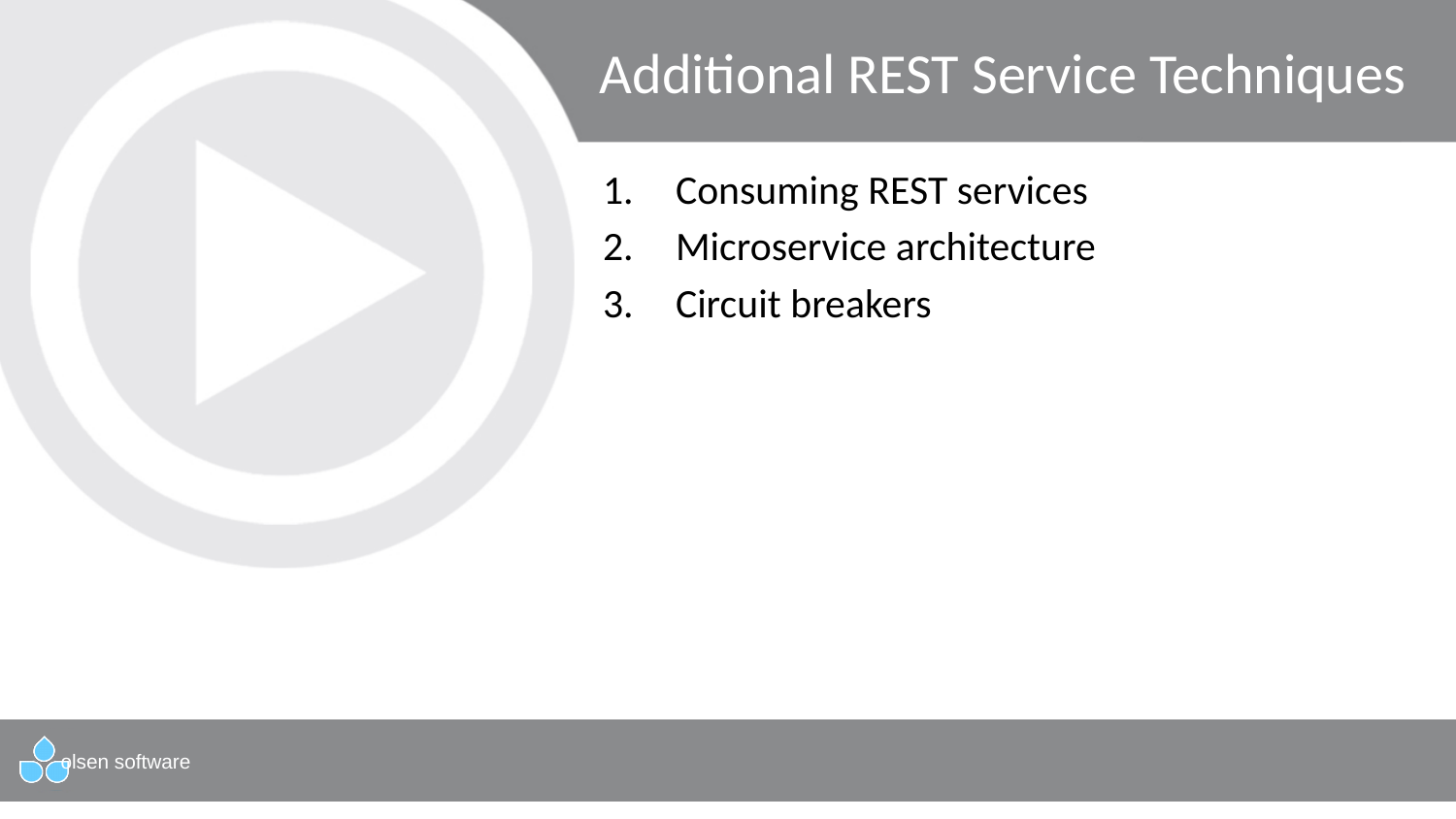

# Additional REST Service Techniques
Consuming REST services
Microservice architecture
Circuit breakers